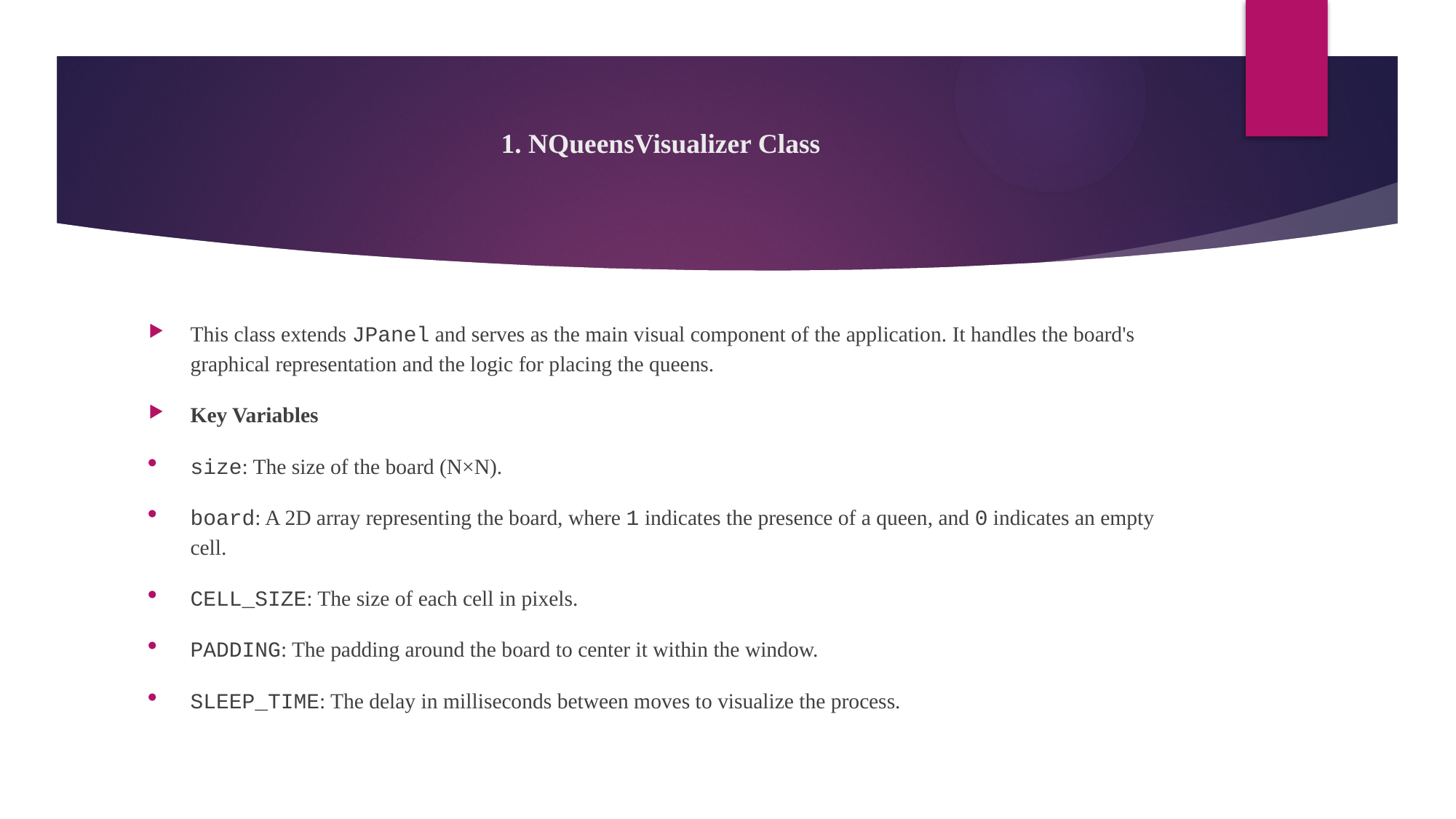

# 1. NQueensVisualizer Class
This class extends JPanel and serves as the main visual component of the application. It handles the board's graphical representation and the logic for placing the queens.
Key Variables
size: The size of the board (N×N).
board: A 2D array representing the board, where 1 indicates the presence of a queen, and 0 indicates an empty cell.
CELL_SIZE: The size of each cell in pixels.
PADDING: The padding around the board to center it within the window.
SLEEP_TIME: The delay in milliseconds between moves to visualize the process.